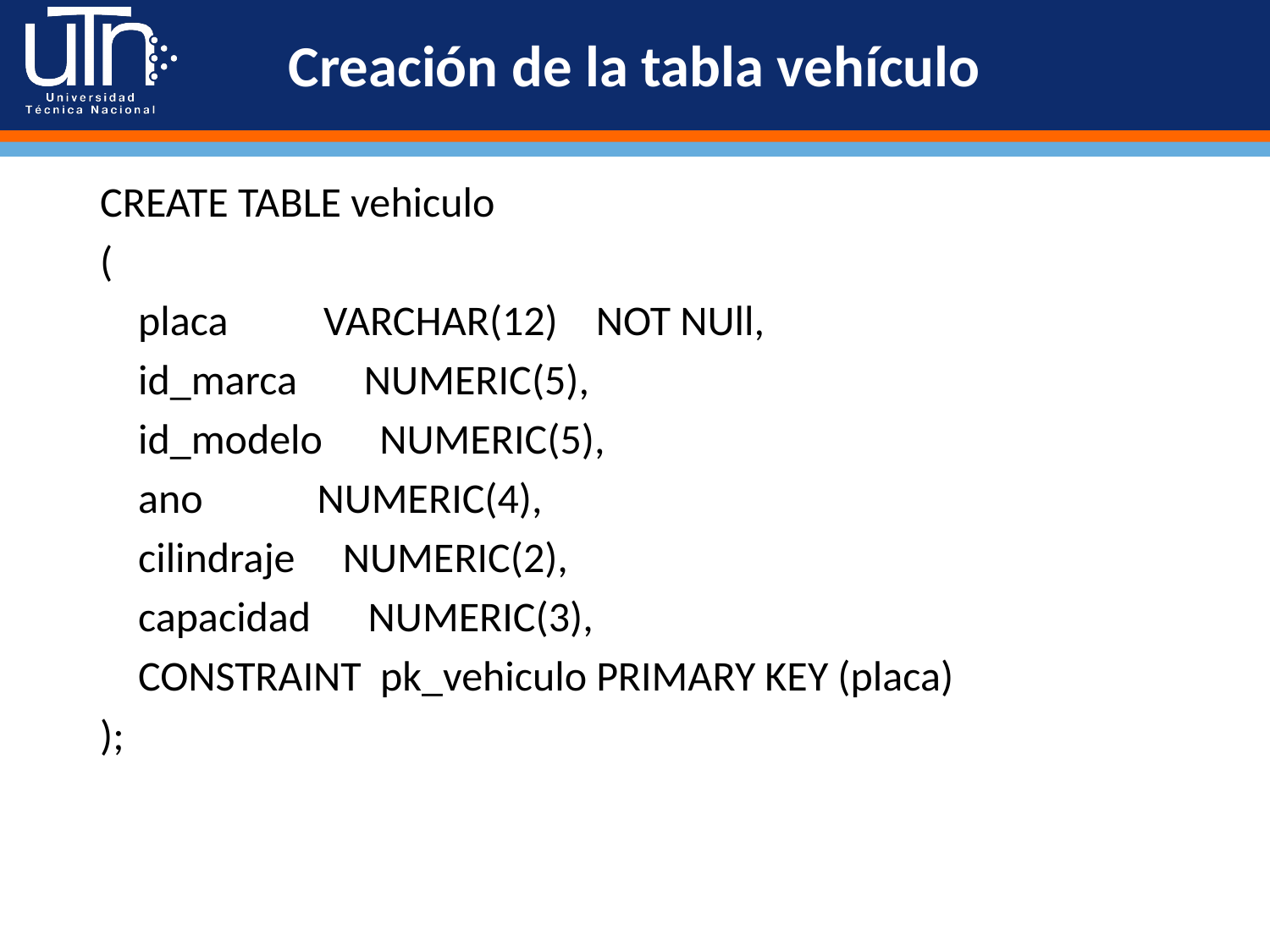

# Creación de la tabla vehículo
CREATE TABLE vehiculo
(
    placa          VARCHAR(12)    NOT NUll,
    id_marca       NUMERIC(5),
    id_modelo      NUMERIC(5),
    ano            NUMERIC(4),
    cilindraje     NUMERIC(2),
    capacidad      NUMERIC(3),
    CONSTRAINT  pk_vehiculo PRIMARY KEY (placa)
);